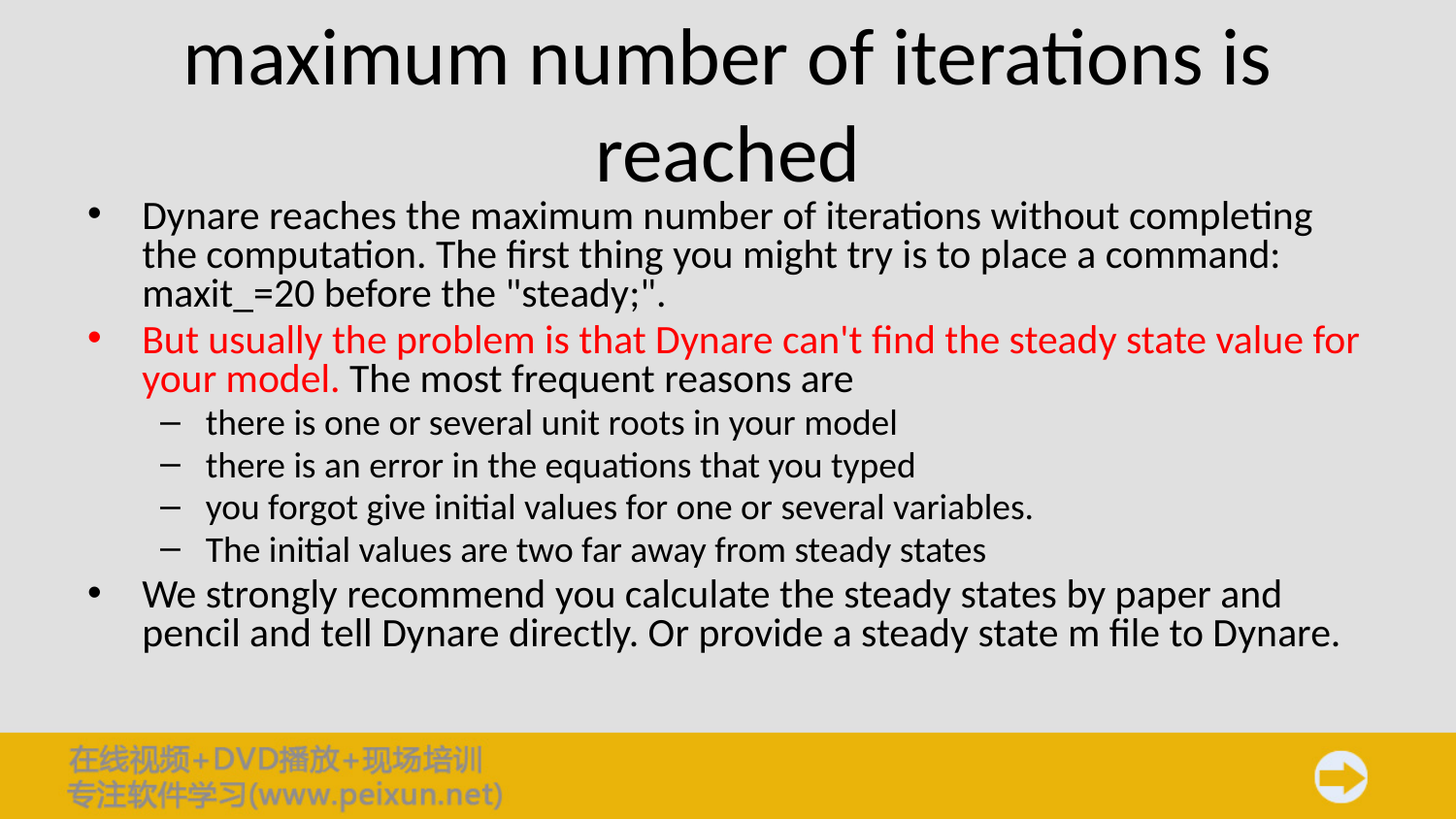

# maximum number of iterations is reached
Dynare reaches the maximum number of iterations without completing the computation. The first thing you might try is to place a command: maxit_=20 before the "steady;".
But usually the problem is that Dynare can't find the steady state value for your model. The most frequent reasons are
there is one or several unit roots in your model
there is an error in the equations that you typed
you forgot give initial values for one or several variables.
The initial values are two far away from steady states
We strongly recommend you calculate the steady states by paper and pencil and tell Dynare directly. Or provide a steady state m file to Dynare.